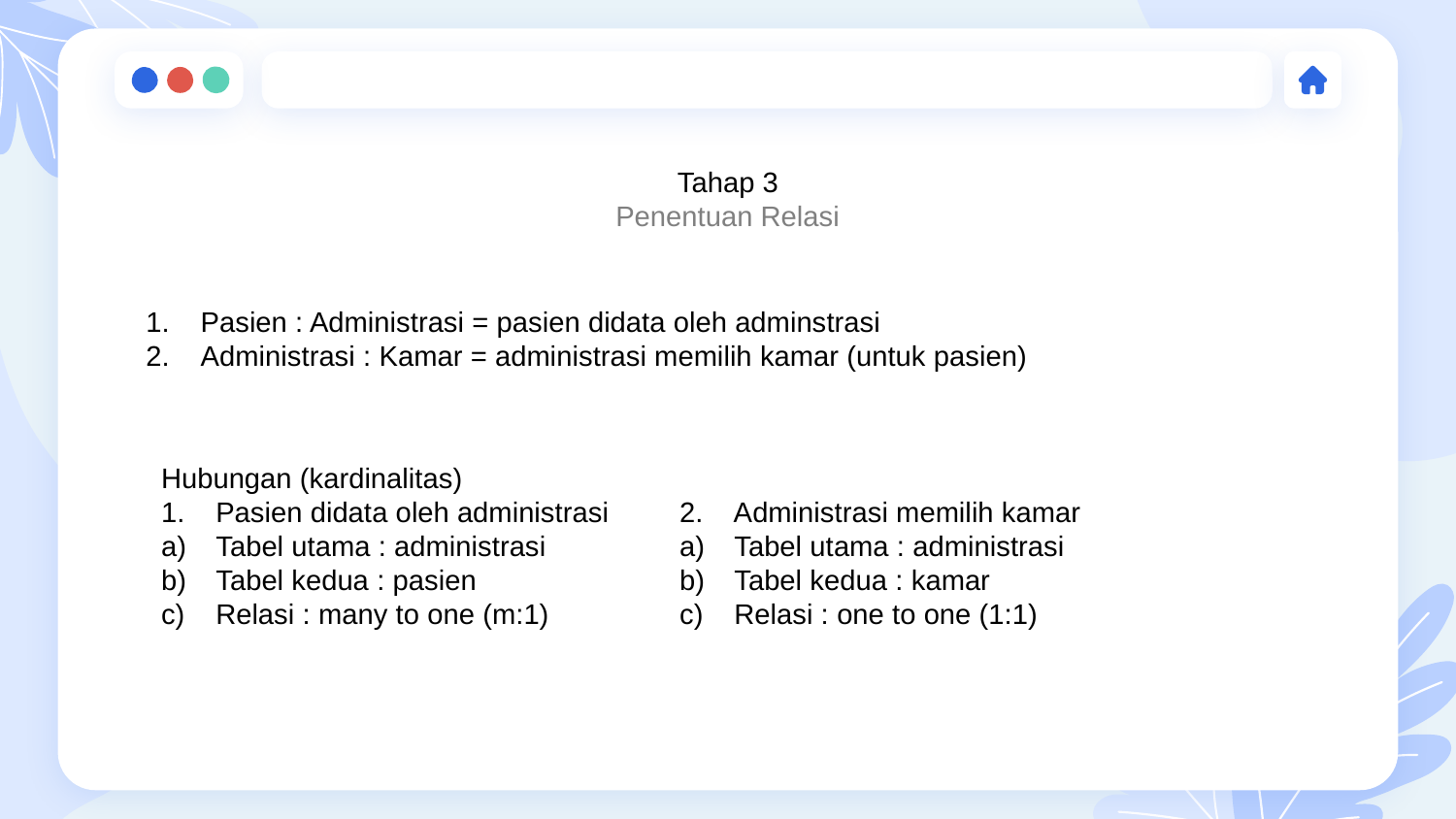

Tahap 3
Penentuan Relasi
Pasien : Administrasi = pasien didata oleh adminstrasi
Administrasi : Kamar = administrasi memilih kamar (untuk pasien)

Hubungan (kardinalitas)
Pasien didata oleh administrasi
Tabel utama : administrasi
Tabel kedua : pasien
Relasi : many to one (m:1)

2.    Administrasi memilih kamar
Tabel utama : administrasi
Tabel kedua : kamar
Relasi : one to one (1:1)